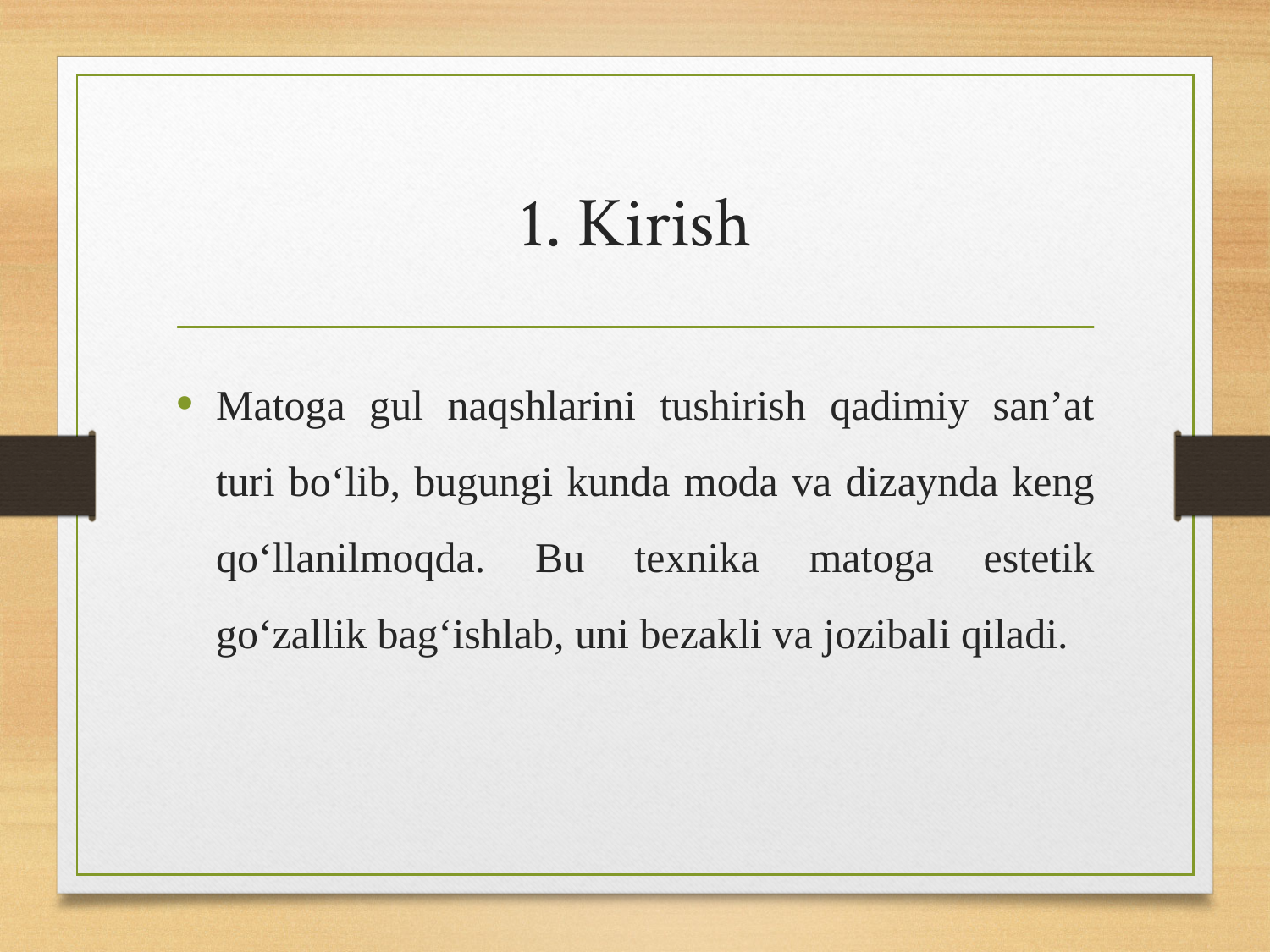

# 1. Kirish
Matoga gul naqshlarini tushirish qadimiy san’at turi bo‘lib, bugungi kunda moda va dizaynda keng qo‘llanilmoqda. Bu texnika matoga estetik go‘zallik bag‘ishlab, uni bezakli va jozibali qiladi.